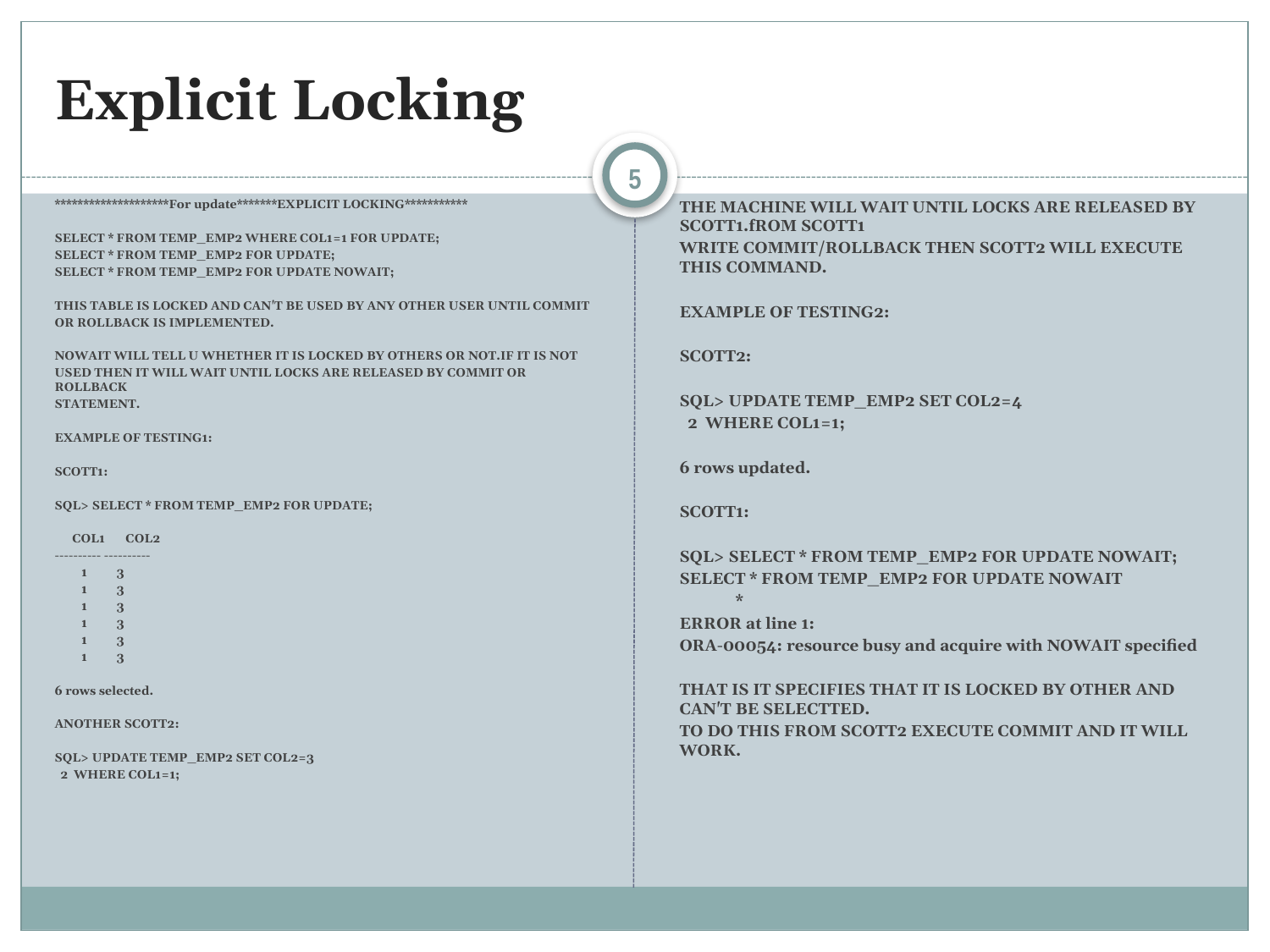

# Explicit Locking
5
********************For update*******EXPLICIT LOCKING***********

SELECT * FROM TEMP_EMP2 WHERE COL1=1 FOR UPDATE;
SELECT * FROM TEMP_EMP2 FOR UPDATE;
SELECT * FROM TEMP_EMP2 FOR UPDATE NOWAIT;

THIS TABLE IS LOCKED AND CAN'T BE USED BY ANY OTHER USER UNTIL COMMIT
OR ROLLBACK IS IMPLEMENTED.

NOWAIT WILL TELL U WHETHER IT IS LOCKED BY OTHERS OR NOT.IF IT IS NOT
USED THEN IT WILL WAIT UNTIL LOCKS ARE RELEASED BY COMMIT OR ROLLBACK
STATEMENT.

EXAMPLE OF TESTING1:

SCOTT1:

SQL> SELECT * FROM TEMP_EMP2 FOR UPDATE;

      COL1       COL2
---------- ----------
         1          3
         1          3
         1          3
         1          3
         1          3
         1          3

6 rows selected.

ANOTHER SCOTT2:

SQL> UPDATE TEMP_EMP2 SET COL2=3
  2  WHERE COL1=1;

THE MACHINE WILL WAIT UNTIL LOCKS ARE RELEASED BY SCOTT1.fROM SCOTT1
WRITE COMMIT/ROLLBACK THEN SCOTT2 WILL EXECUTE THIS COMMAND.

EXAMPLE OF TESTING2:

SCOTT2:

SQL> UPDATE TEMP_EMP2 SET COL2=4
  2  WHERE COL1=1;

6 rows updated.

SCOTT1:

SQL> SELECT * FROM TEMP_EMP2 FOR UPDATE NOWAIT;
SELECT * FROM TEMP_EMP2 FOR UPDATE NOWAIT
              *
ERROR at line 1:
ORA-00054: resource busy and acquire with NOWAIT specified

THAT IS IT SPECIFIES THAT IT IS LOCKED BY OTHER AND CAN'T BE SELECTTED.
TO DO THIS FROM SCOTT2 EXECUTE COMMIT AND IT WILL WORK.